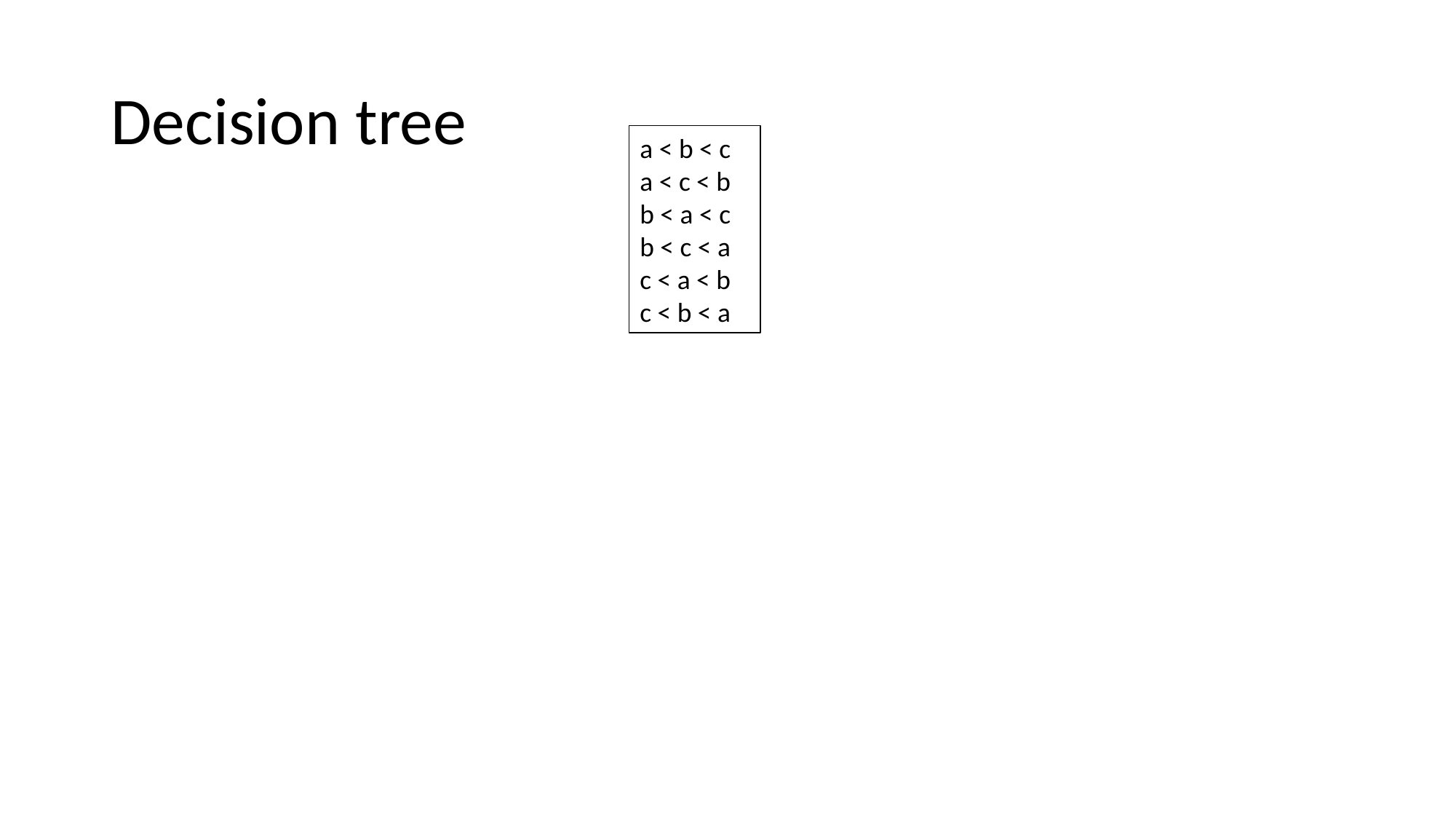

# Decision tree
a < b < c
a < c < b
b < a < c
b < c < a
c < a < b
c < b < a